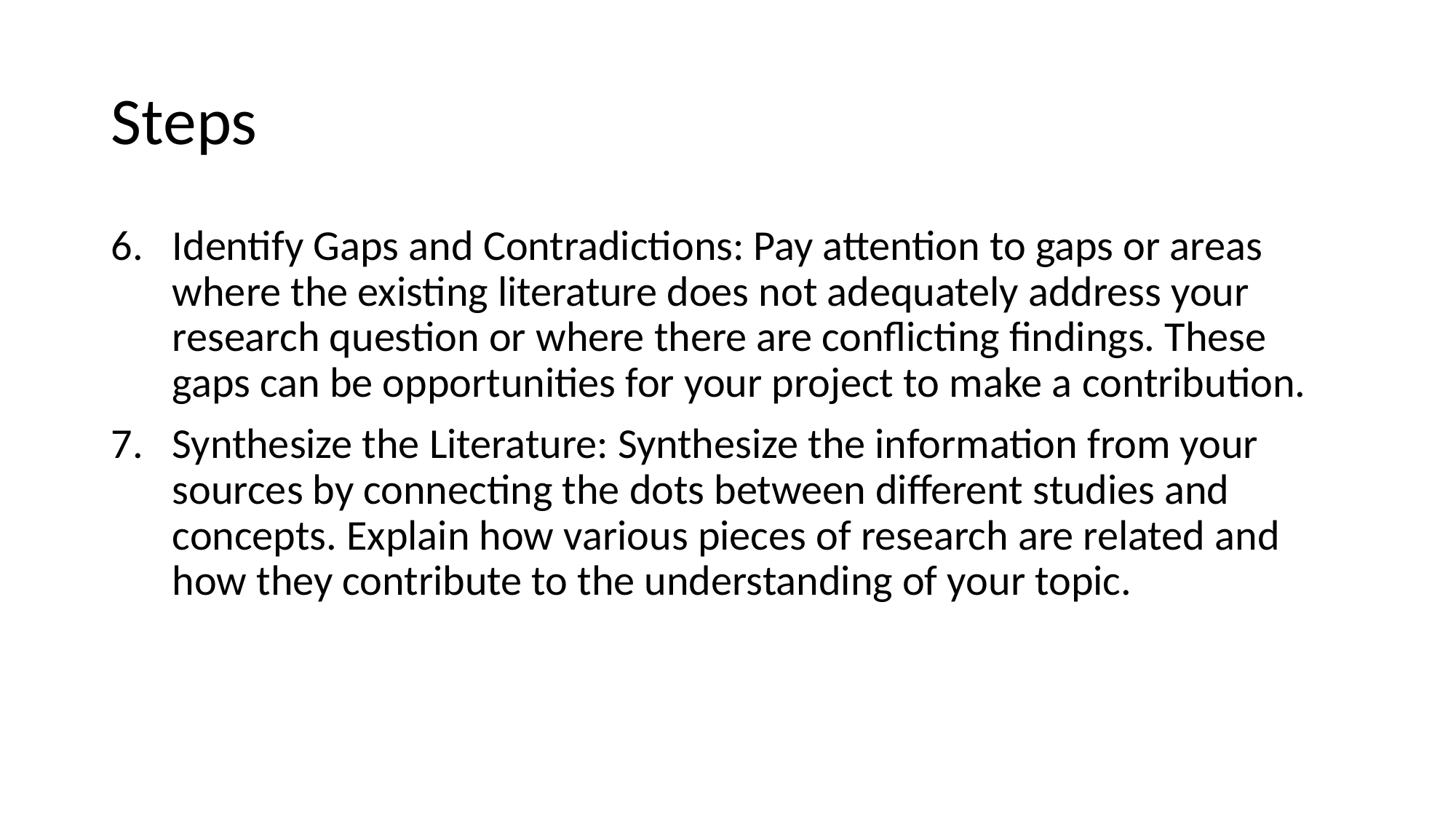

# Steps
Identify Gaps and Contradictions: Pay attention to gaps or areas where the existing literature does not adequately address your research question or where there are conflicting findings. These gaps can be opportunities for your project to make a contribution.
Synthesize the Literature: Synthesize the information from your sources by connecting the dots between different studies and concepts. Explain how various pieces of research are related and how they contribute to the understanding of your topic.